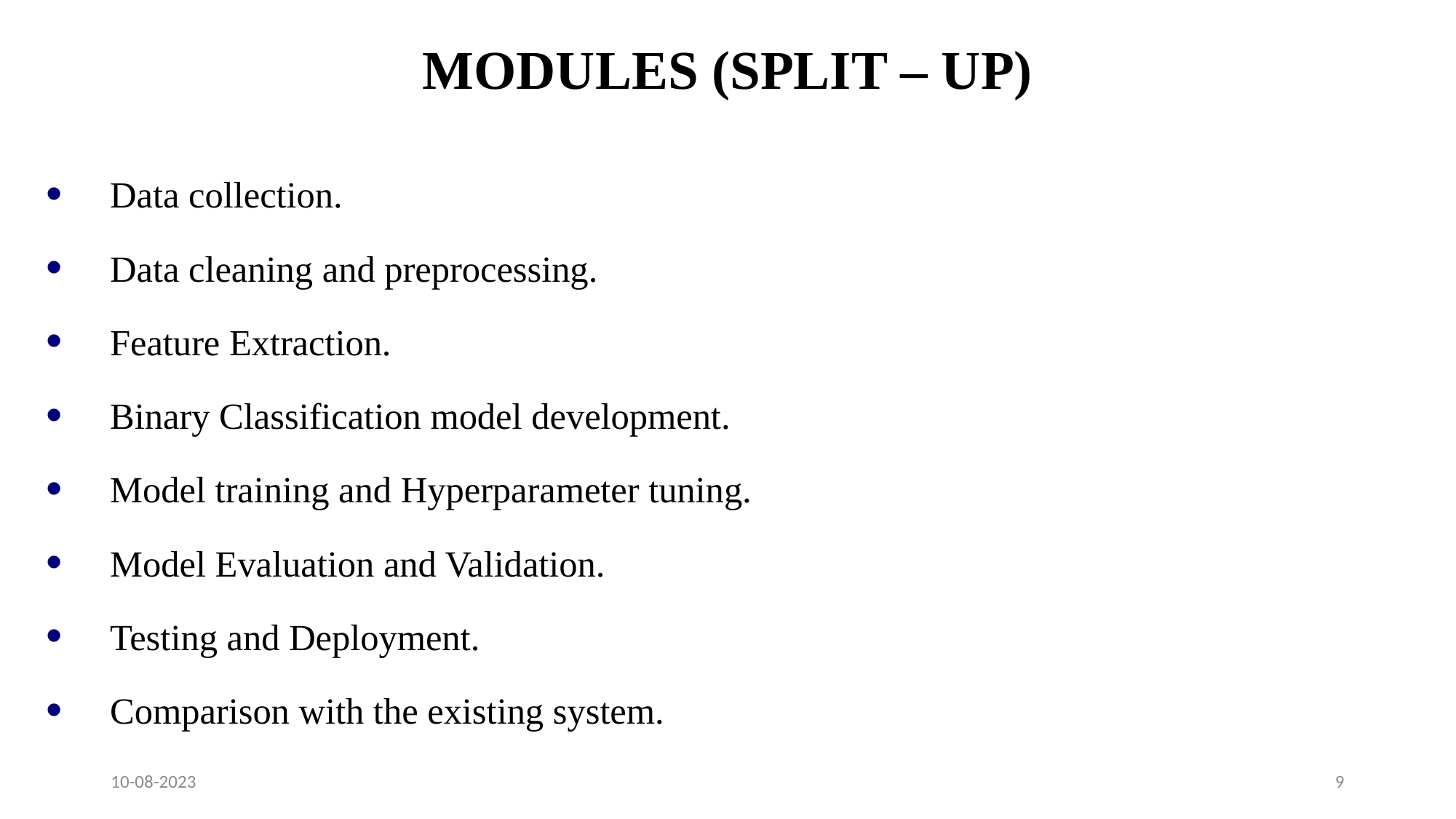

# MODULES (SPLIT – UP)
Data collection.
Data cleaning and preprocessing.
Feature Extraction.
Binary Classification model development.
Model training and Hyperparameter tuning.
Model Evaluation and Validation.
Testing and Deployment.
Comparison with the existing system.

10-08-2023
9